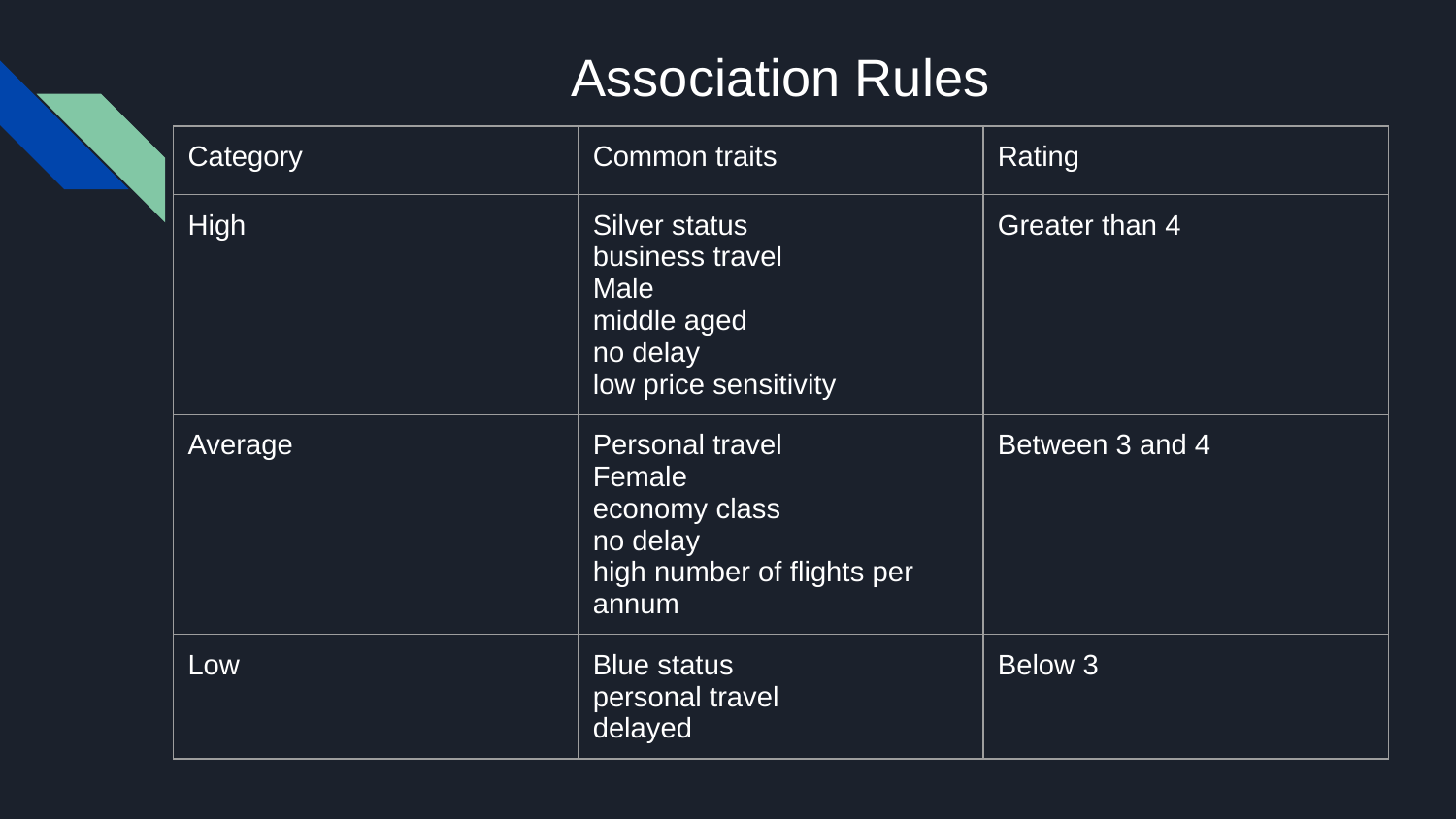

Association Rules

| Category | Common traits | Rating |
| --- | --- | --- |
| High | Silver status business travel Male middle aged no delay low price sensitivity | Greater than 4 |
| Average | Personal travel Female economy class no delay high number of flights per annum | Between 3 and 4 |
| Low | Blue status personal travel delayed | Below 3 |